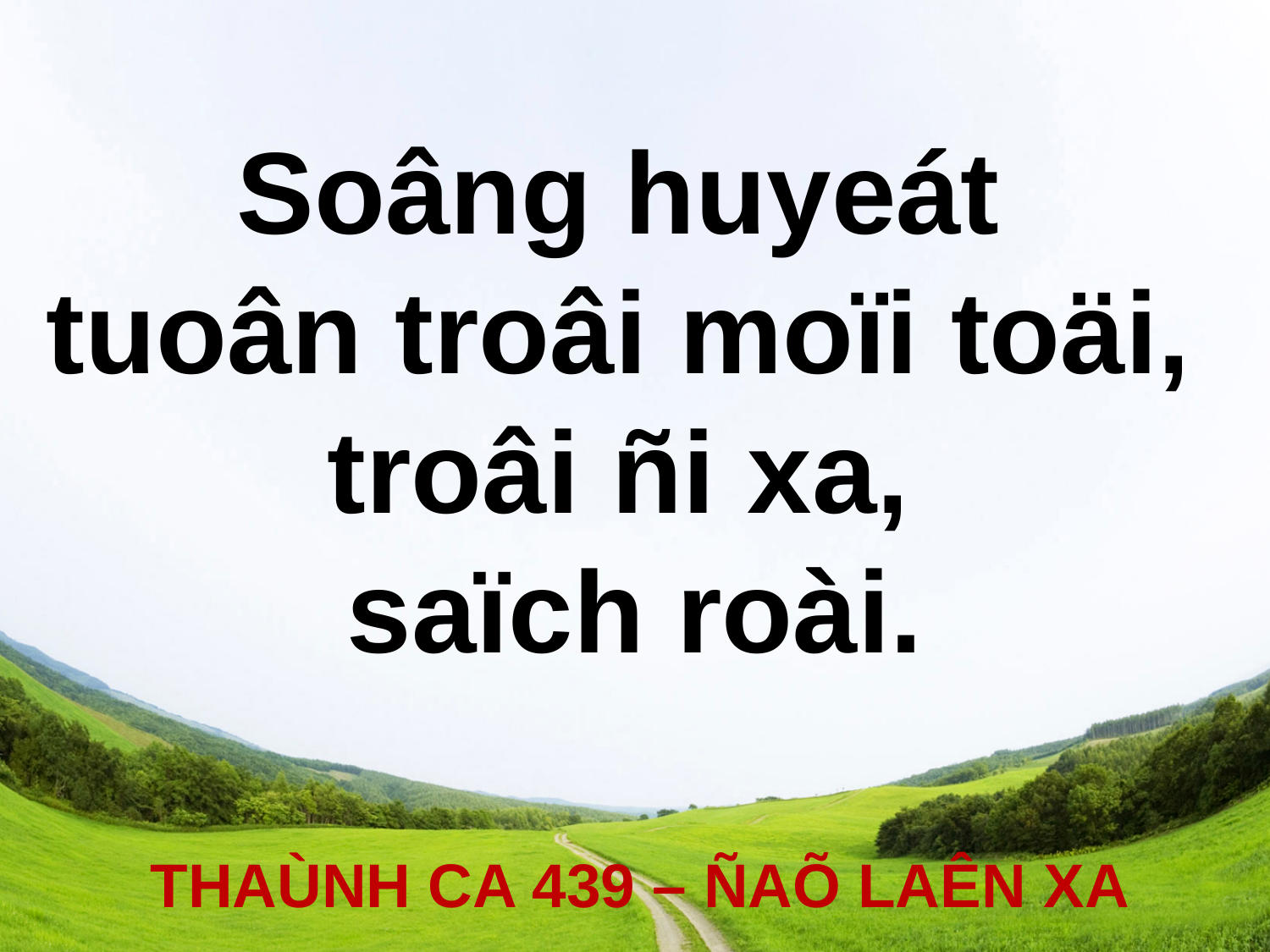

# Soâng huyeát tuoân troâi moïi toäi, troâi ñi xa, saïch roài.
THAÙNH CA 439 – ÑAÕ LAÊN XA